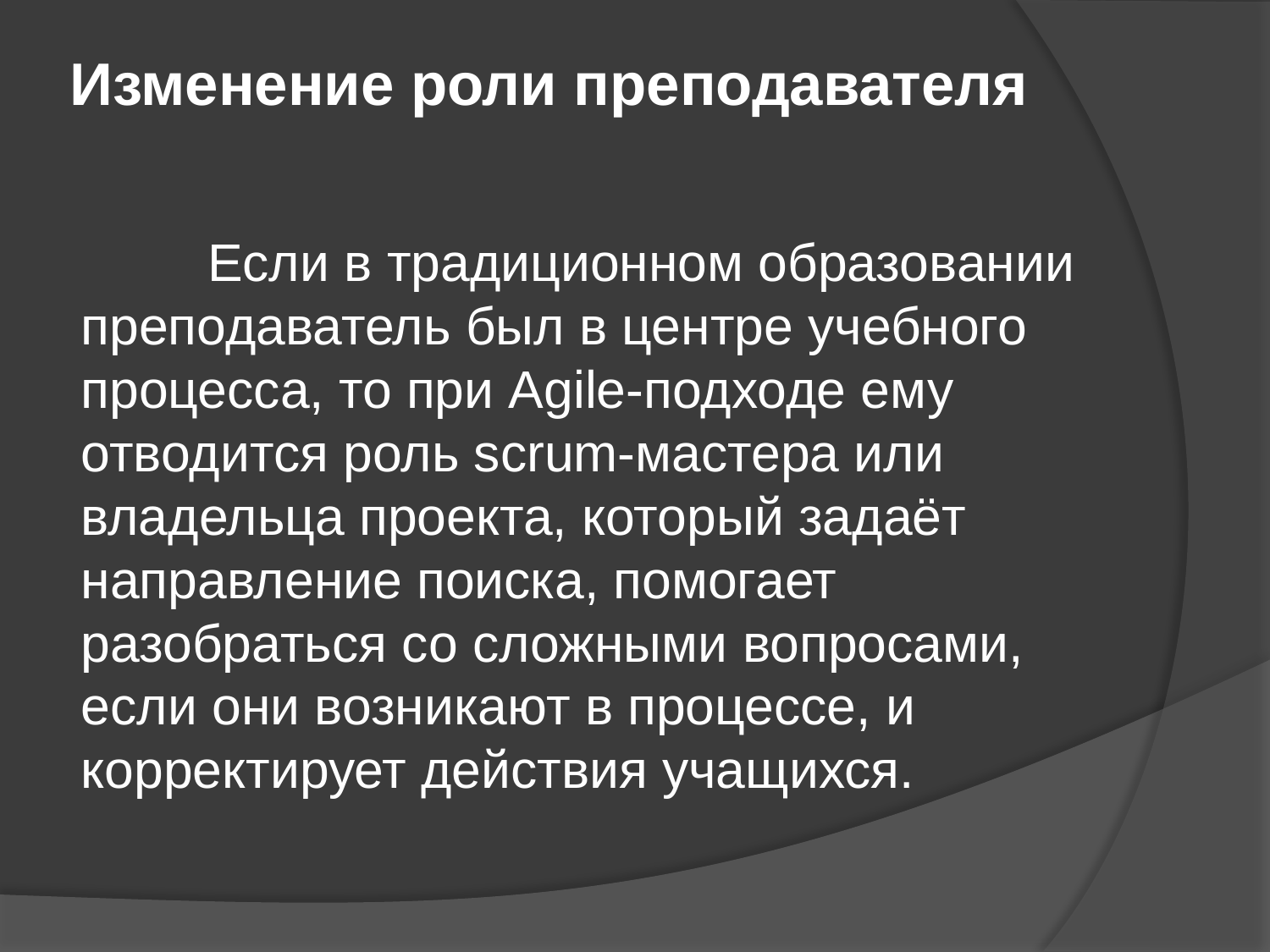

# Изменение роли преподавателя
	Если в традиционном образовании преподаватель был в центре учебного процесса, то при Agile-подходе ему отводится роль scrum-мастера или владельца проекта, который задаёт направление поиска, помогает разобраться со сложными вопросами, если они возникают в процессе, и корректирует действия учащихся.